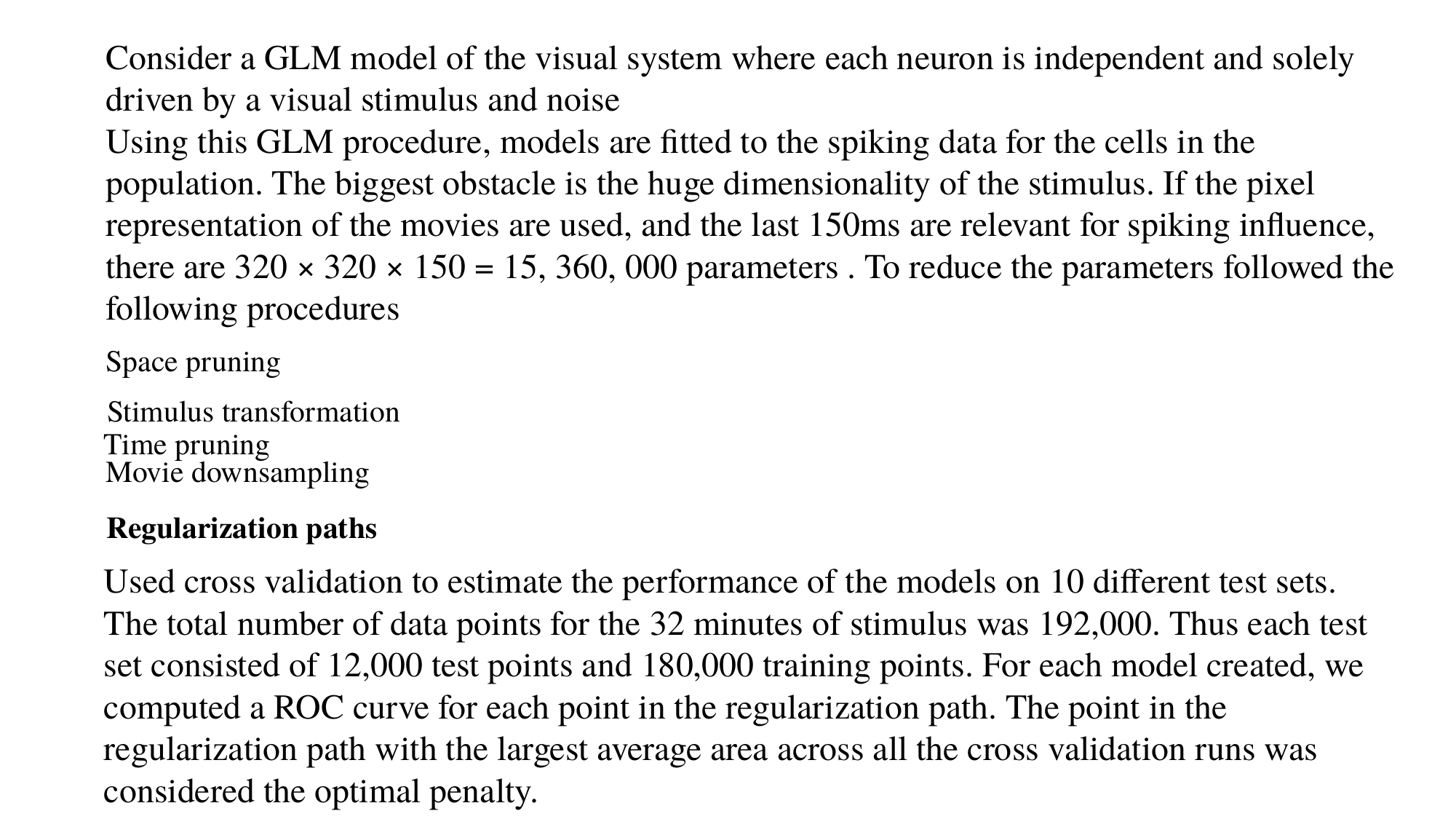

Consider a GLM model of the visual system where each neuron is independent and solely driven by a visual stimulus and noise
Using this GLM procedure, models are fitted to the spiking data for the cells in the population. The biggest obstacle is the huge dimensionality of the stimulus. If the pixel representation of the movies are used, and the last 150ms are relevant for spiking influence, there are 320 × 320 × 150 = 15, 360, 000 parameters . To reduce the parameters followed the following procedures
Space pruning
Stimulus transformation
Time pruning
Movie downsampling
Regularization paths
Used cross validation to estimate the performance of the models on 10 different test sets. The total number of data points for the 32 minutes of stimulus was 192,000. Thus each test set consisted of 12,000 test points and 180,000 training points. For each model created, we computed a ROC curve for each point in the regularization path. The point in the regularization path with the largest average area across all the cross validation runs was considered the optimal penalty.